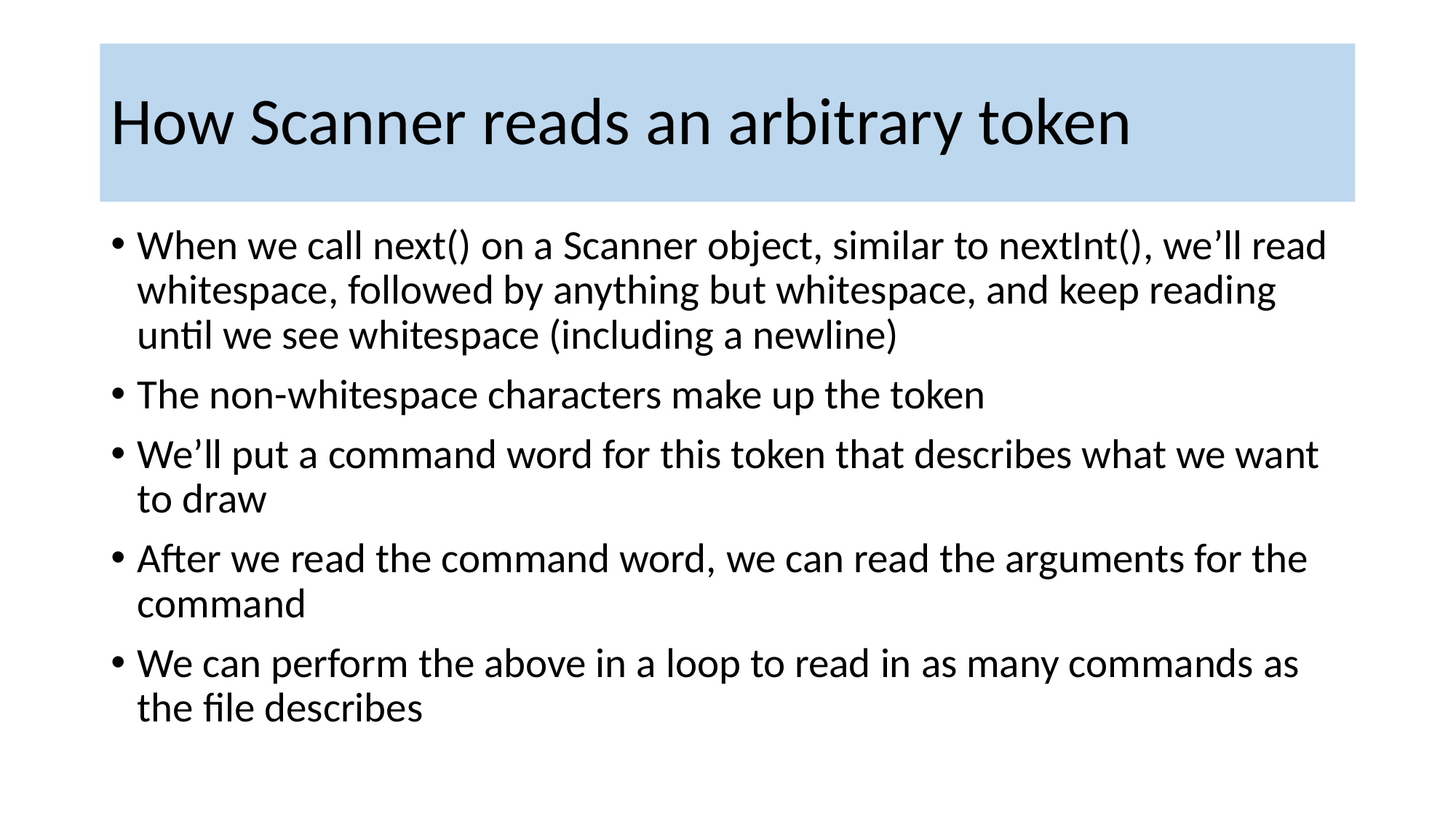

How Scanner reads an arbitrary token
When we call next() on a Scanner object, similar to nextInt(), we’ll read whitespace, followed by anything but whitespace, and keep reading until we see whitespace (including a newline)
The non-whitespace characters make up the token
We’ll put a command word for this token that describes what we want to draw
After we read the command word, we can read the arguments for the command
We can perform the above in a loop to read in as many commands as the file describes